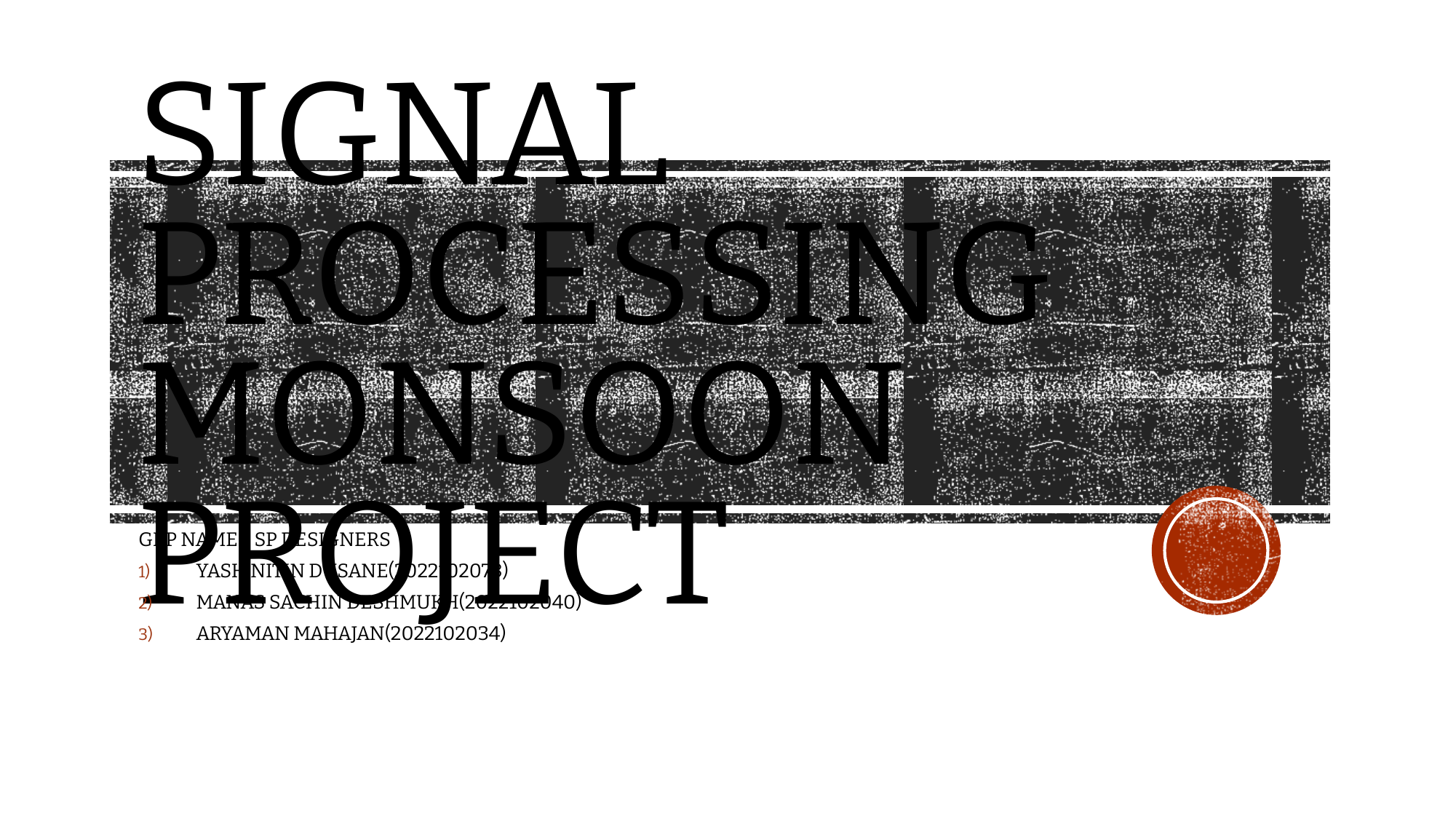

# SIGNAL PROCESSING MONSOON PROJECT
GRP NAME:- SP DESIGNERS
YASH NITIN DUSANE(2022102078)
MANAS SACHIN DESHMUKH(2022102040)
ARYAMAN MAHAJAN(2022102034)